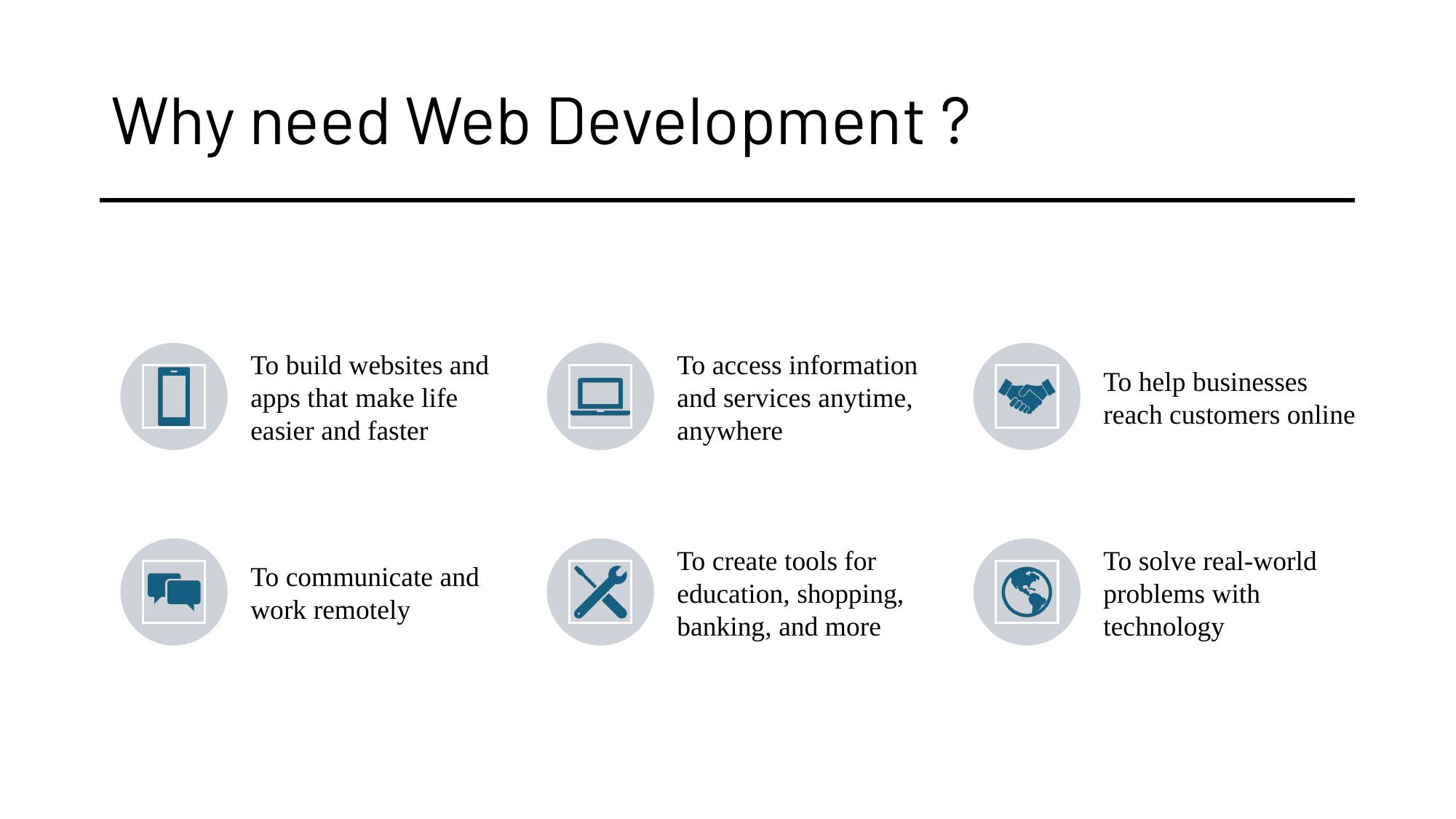

# Why need Web Development ?
To build websites and apps that make life easier and faster
To access information and services anytime, anywhere
To help businesses reach customers online
To communicate and work remotely
To create tools for education, shopping, banking, and more
To solve real-world problems with technology